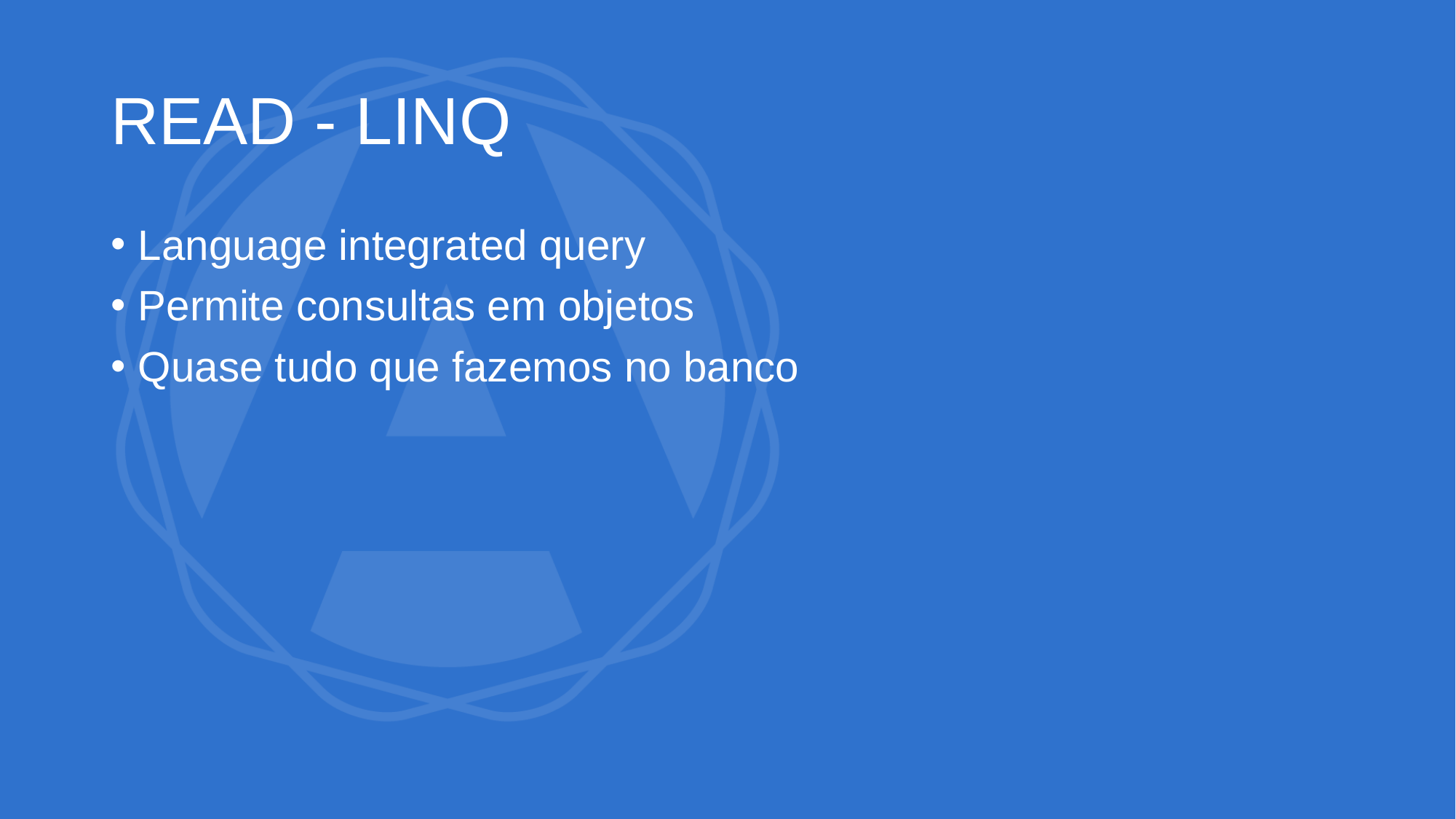

# READ - LINQ
Language integrated query
Permite consultas em objetos
Quase tudo que fazemos no banco